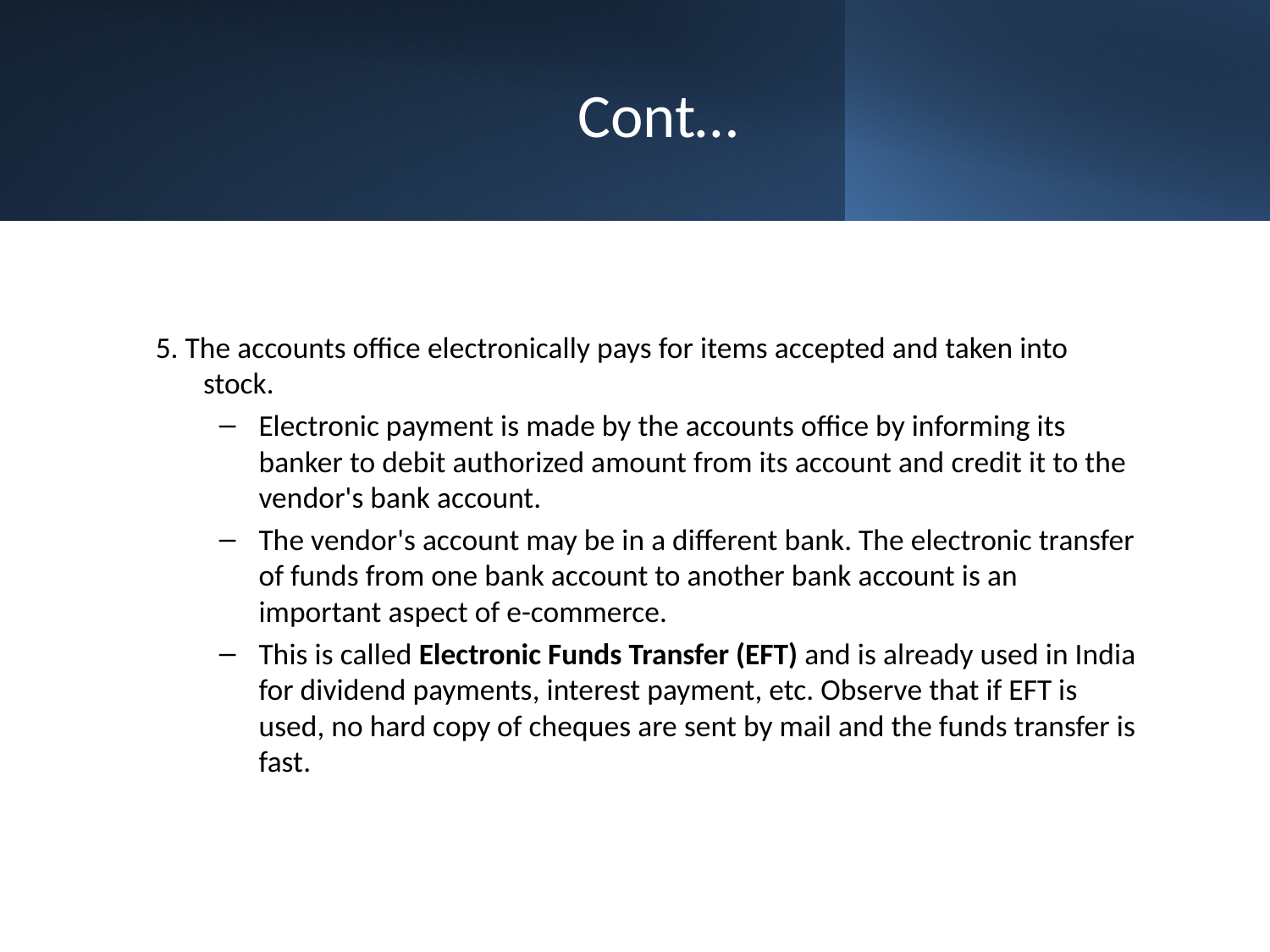

# Cont…
5. The accounts office electronically pays for items accepted and taken into stock.
Electronic payment is made by the accounts office by informing its banker to debit authorized amount from its account and credit it to the vendor's bank account.
The vendor's account may be in a different bank. The electronic transfer of funds from one bank account to another bank account is an important aspect of e-commerce.
This is called Electronic Funds Transfer (EFT) and is already used in India for dividend payments, interest payment, etc. Observe that if EFT is used, no hard copy of cheques are sent by mail and the funds transfer is fast.